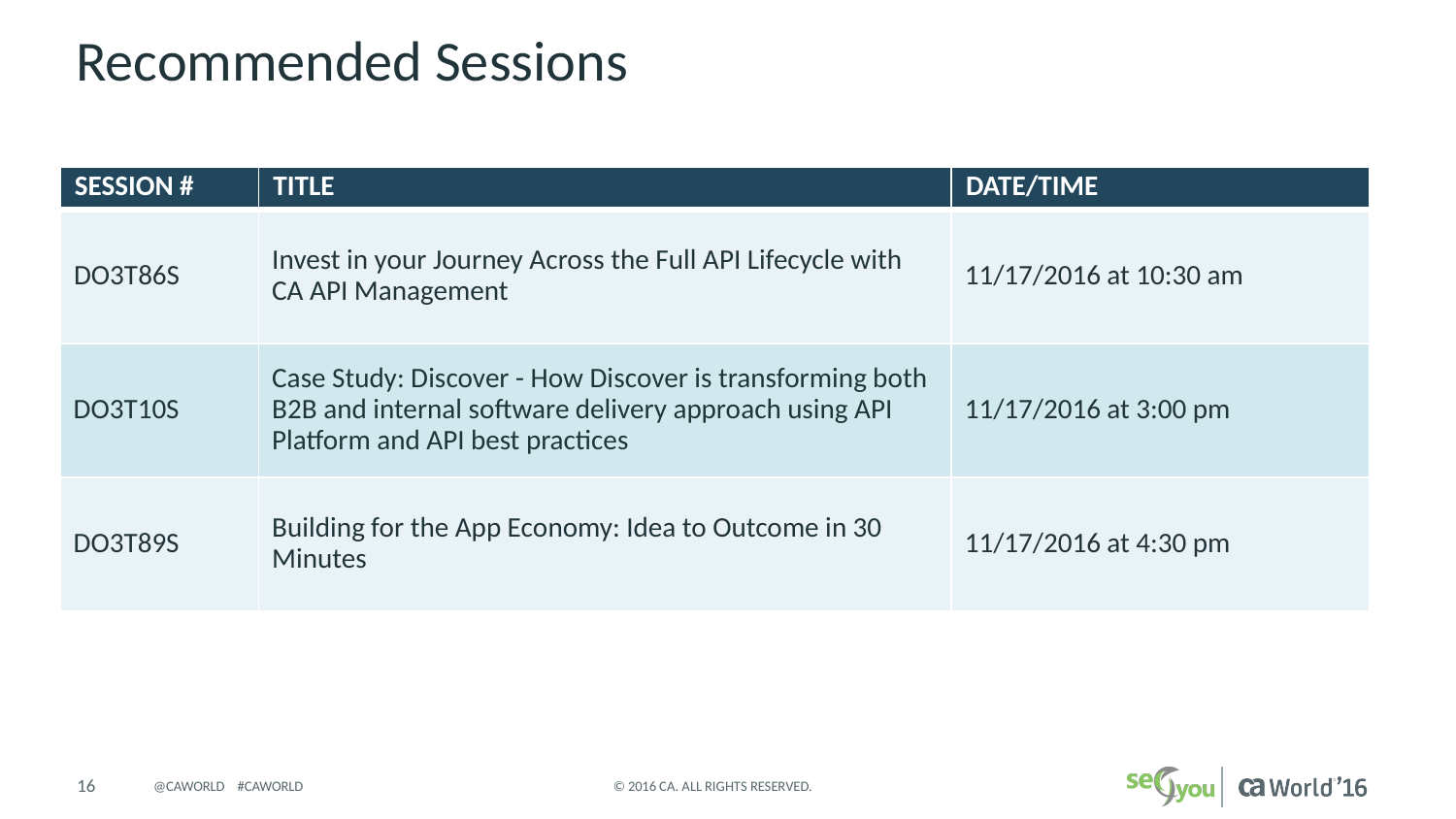

# Recommended Sessions
| SESSION # | TITLE | DATE/TIME |
| --- | --- | --- |
| DO3T86S | Invest in your Journey Across the Full API Lifecycle with CA API Management | 11/17/2016 at 10:30 am |
| DO3T10S | Case Study: Discover - How Discover is transforming both B2B and internal software delivery approach using API Platform and API best practices | 11/17/2016 at 3:00 pm |
| DO3T89S | Building for the App Economy: Idea to Outcome in 30 Minutes | 11/17/2016 at 4:30 pm |